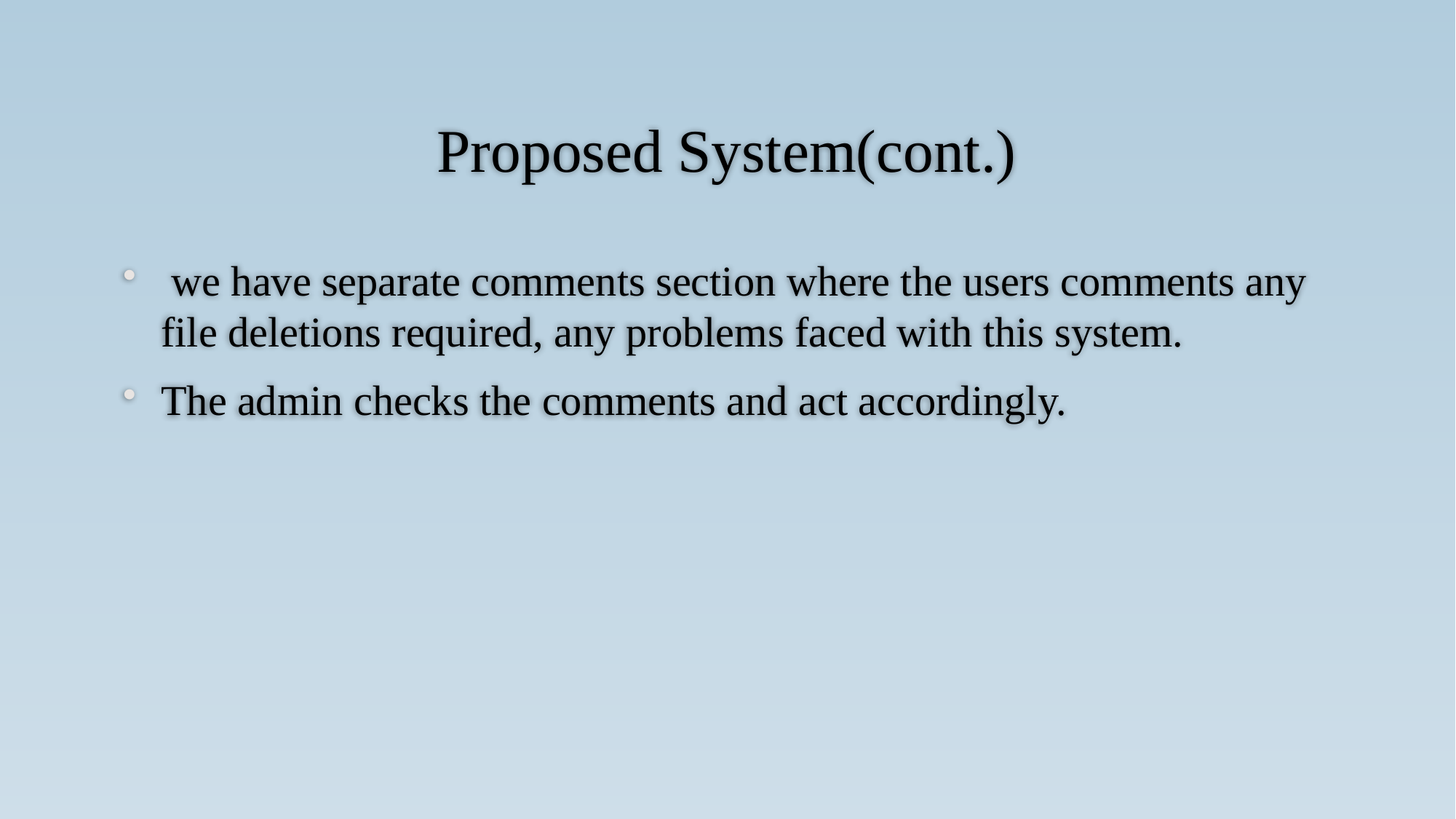

# Proposed System(cont.)
 we have separate comments section where the users comments any file deletions required, any problems faced with this system.
The admin checks the comments and act accordingly.